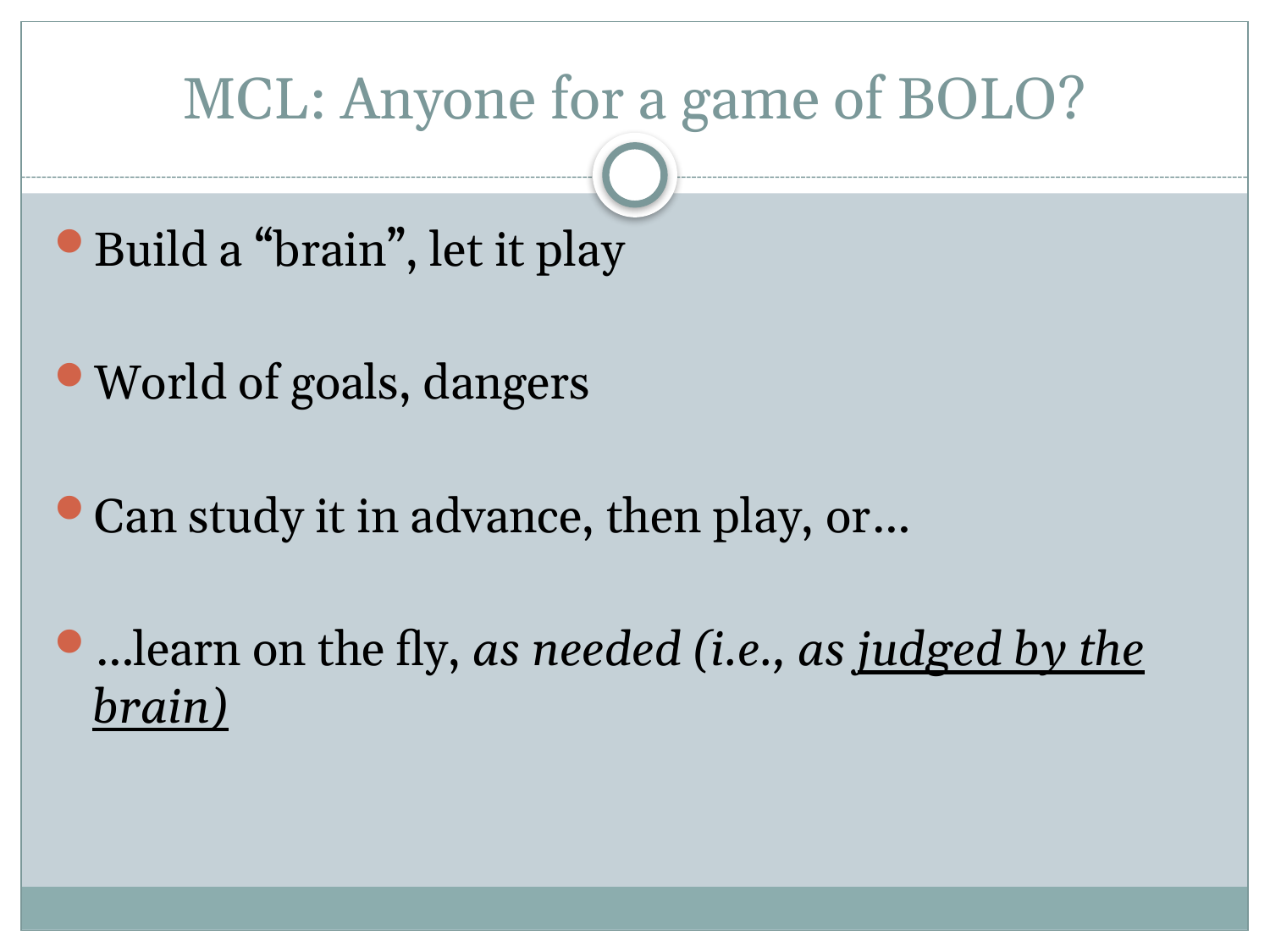

# MCL: Anyone for a game of BOLO?
Build a “brain”, let it play

World of goals, dangers

Can study it in advance, then play, or…

…learn on the fly, as needed (i.e., as judged by the brain)